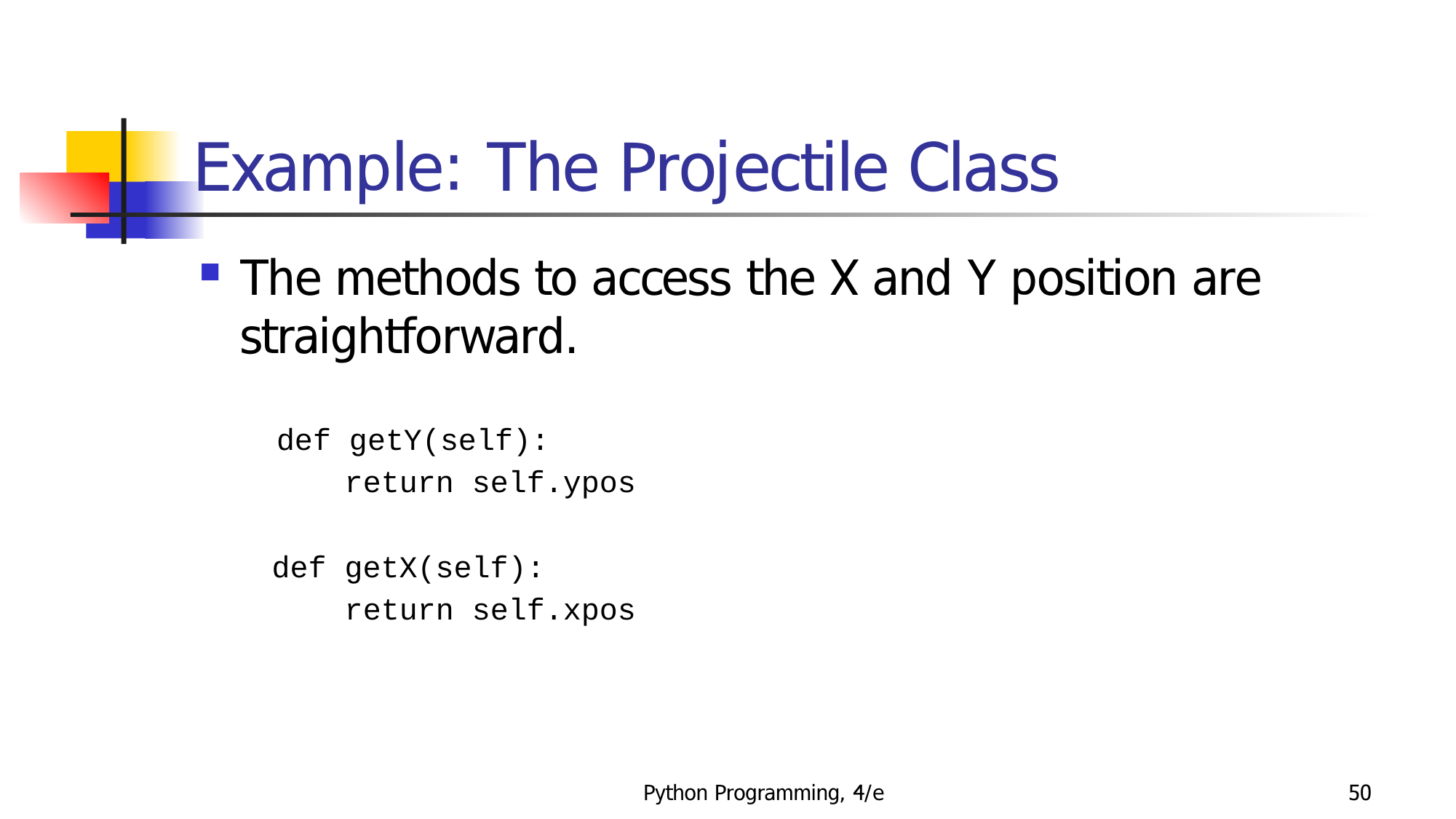

# Example: The Projectile Class
The methods to access the X and Y position are straightforward.
  def getY(self):
        return self.ypos

    def getX(self):
        return self.xpos

Python Programming, 4/e
50